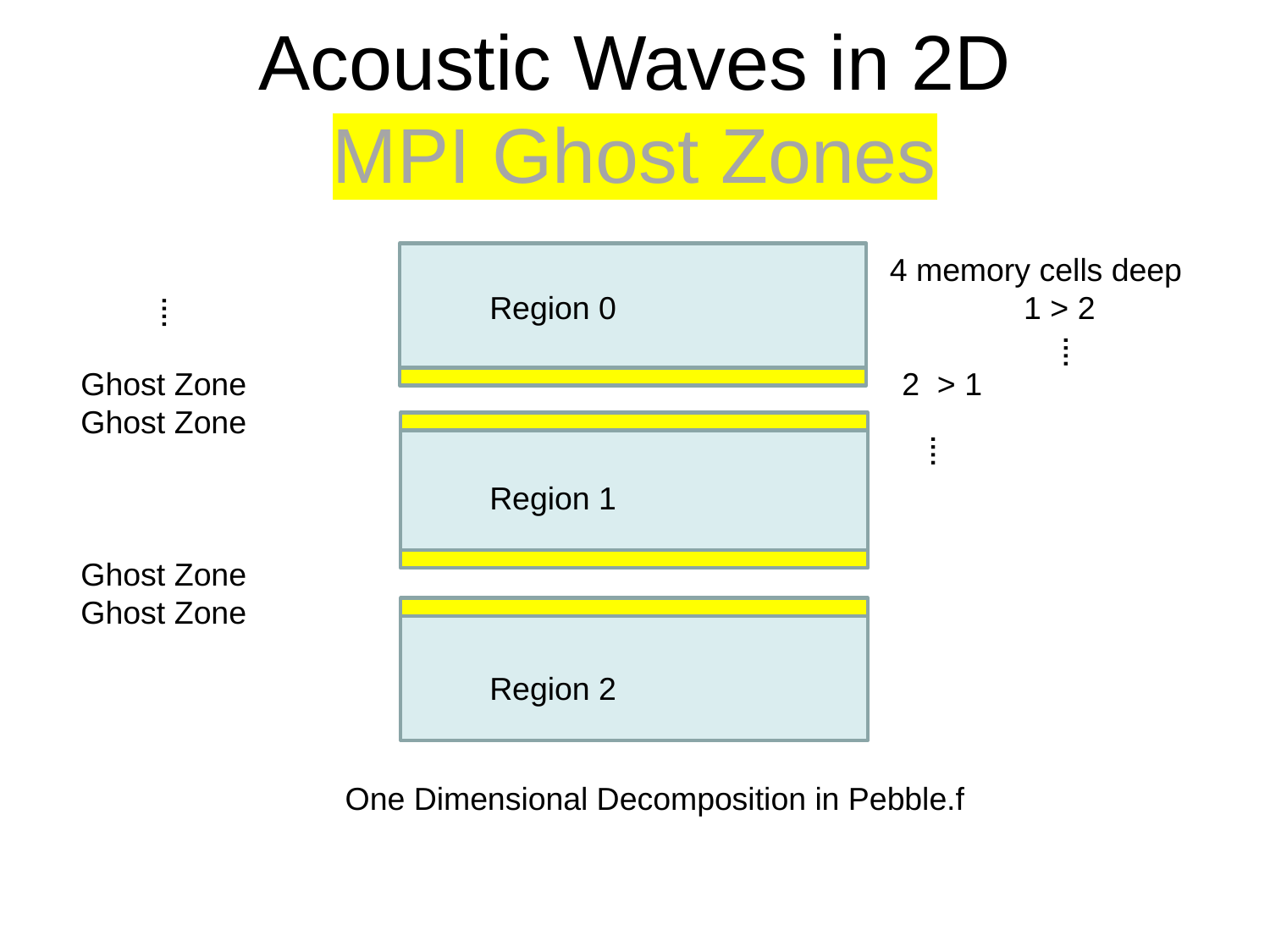

# Acoustic Waves in 2D MPI Ghost Zones

                                                                                           4 memory cells deep
                                              Region 0                                              1 > 2

Ghost Zone                                                                          2  > 1
Ghost Zone

                                              Region 1

Ghost Zone
Ghost Zone

                                              Region 2

….
….

….

One Dimensional Decomposition in Pebble.f